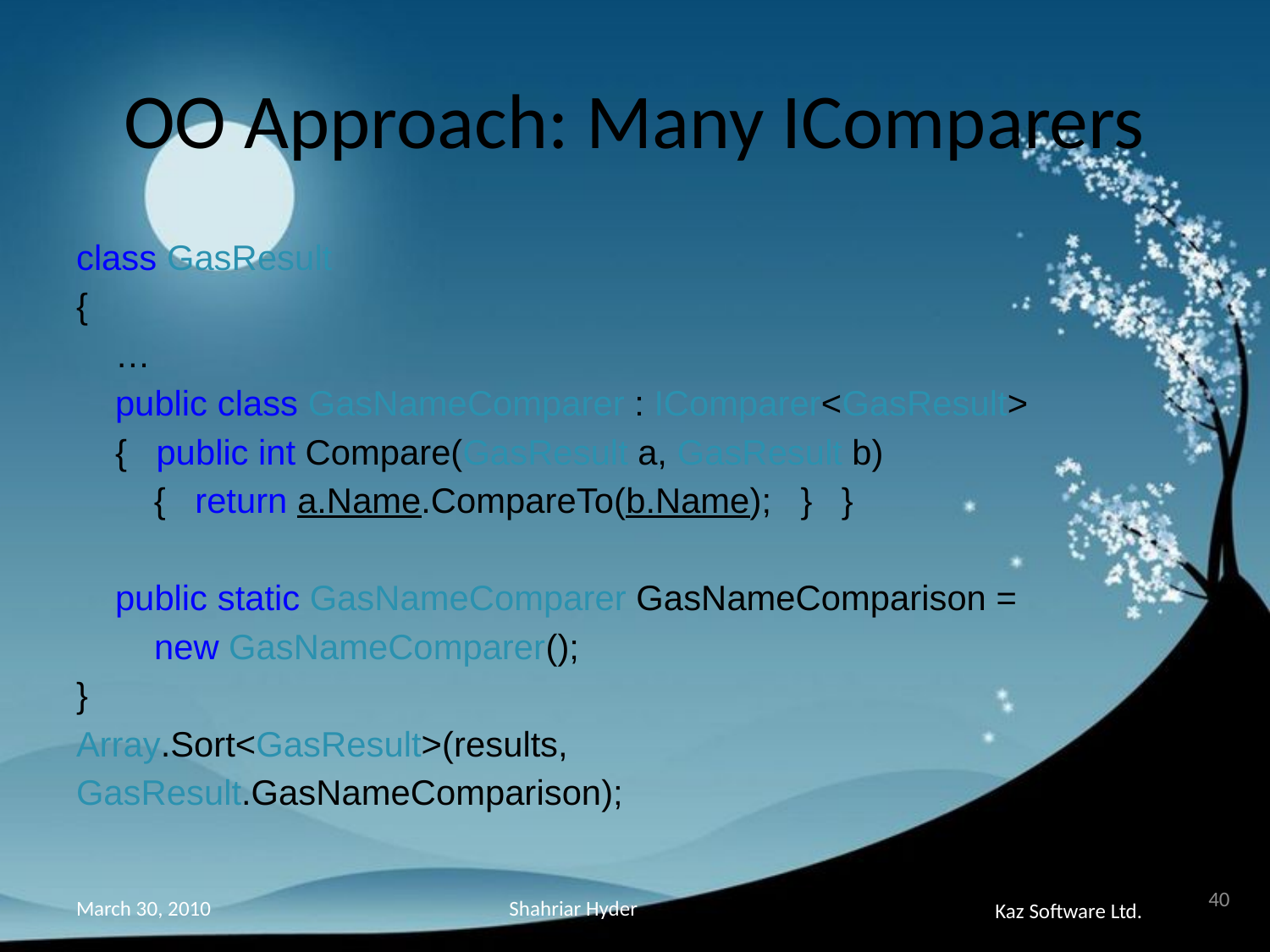

# OO Approach: Many IComparers
class GasResult
{
    …
    public class GasNameComparer : IComparer<GasResult>
    {   public int Compare(GasResult a, GasResult b)
        {   return a.Name.CompareTo(b.Name);   }   }
    public static GasNameComparer GasNameComparison =
        new GasNameComparer();
}
Array.Sort<GasResult>(results,
GasResult.GasNameComparison);
40
Shahriar Hyder
March 30, 2010
Kaz Software Ltd.